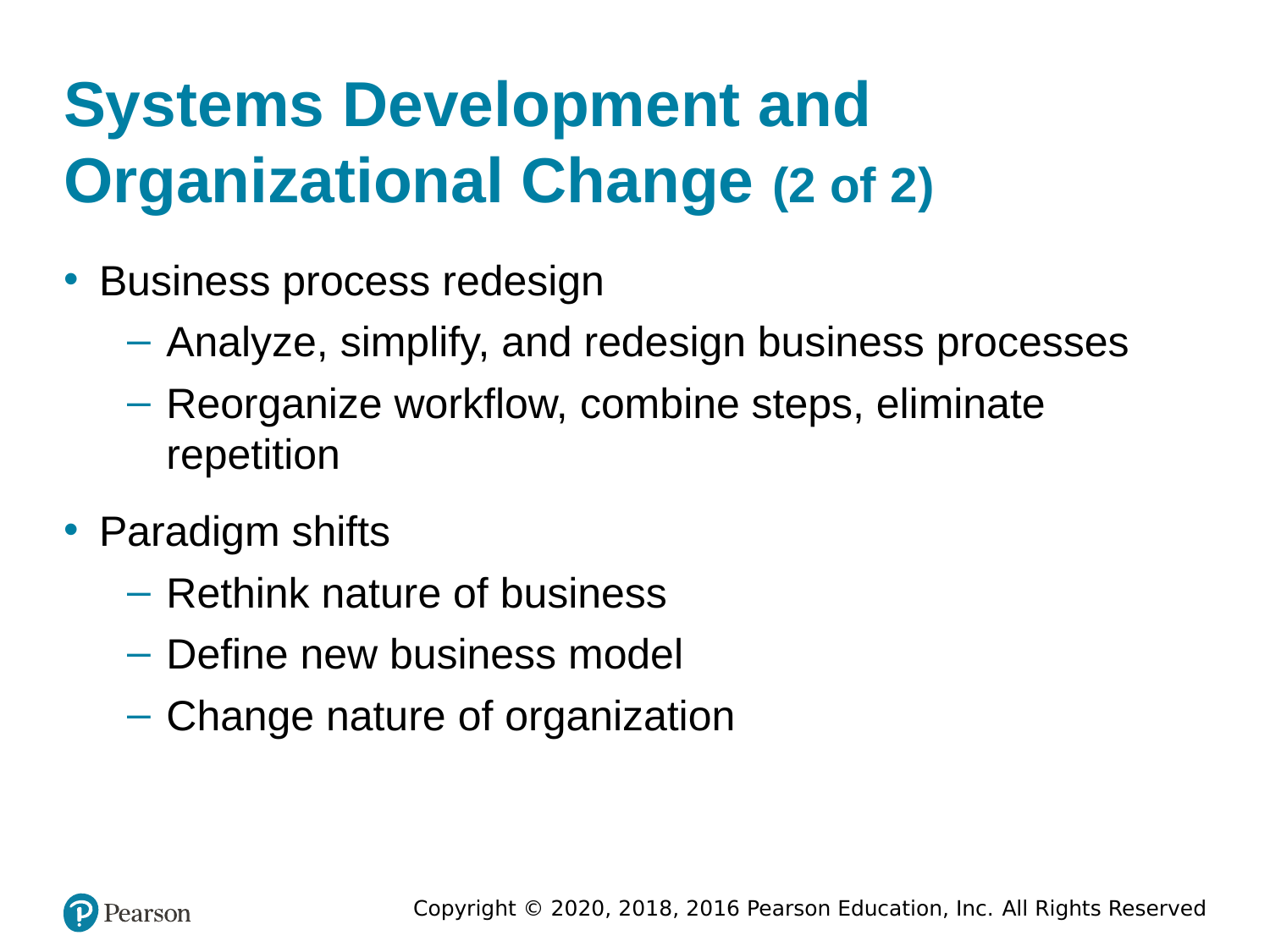

# Systems Development and Organizational Change (2 of 2)
Business process redesign
Analyze, simplify, and redesign business processes
Reorganize workflow, combine steps, eliminate repetition
Paradigm shifts
Rethink nature of business
Define new business model
Change nature of organization